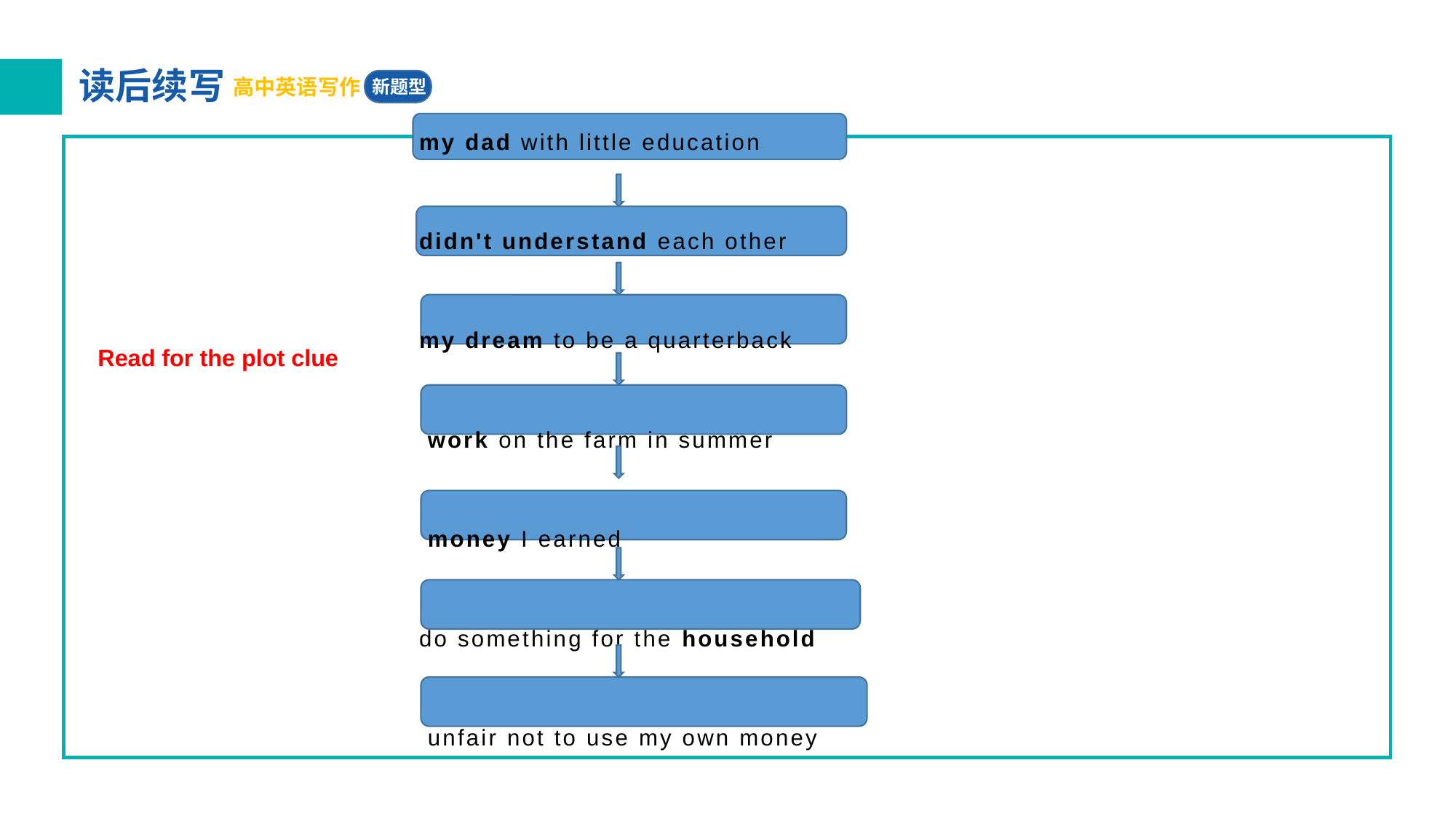

my dad with little education

                                      didn't understand each other

                                      my dream to be a quarterback

                                       work on the farm in summer

                                       money I earned

                                      do something for the household

                                       unfair not to use my own money

# Read for the plot clue